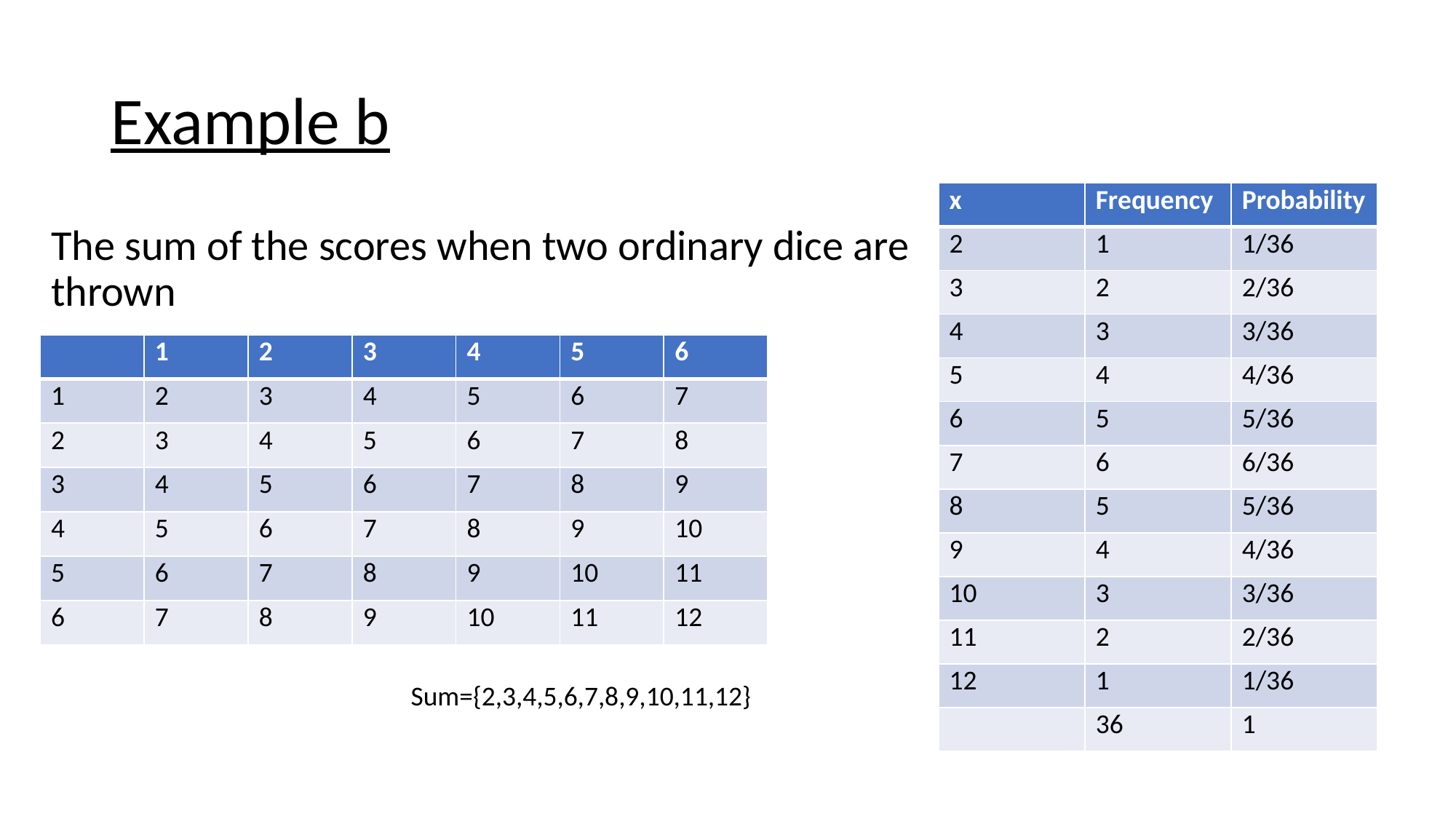

# Example b
| x | Frequency | Probability |
| --- | --- | --- |
| 2 | 1 | 1/36 |
| 3 | 2 | 2/36 |
| 4 | 3 | 3/36 |
| 5 | 4 | 4/36 |
| 6 | 5 | 5/36 |
| 7 | 6 | 6/36 |
| 8 | 5 | 5/36 |
| 9 | 4 | 4/36 |
| 10 | 3 | 3/36 |
| 11 | 2 | 2/36 |
| 12 | 1 | 1/36 |
|  | 36 | 1 |
The sum of the scores when two ordinary dice are thrown

|  | 1 | 2 | 3 | 4 | 5 | 6 |
| --- | --- | --- | --- | --- | --- | --- |
| 1 | 2 | 3 | 4 | 5 | 6 | 7 |
| 2 | 3 | 4 | 5 | 6 | 7 | 8 |
| 3 | 4 | 5 | 6 | 7 | 8 | 9 |
| 4 | 5 | 6 | 7 | 8 | 9 | 10 |
| 5 | 6 | 7 | 8 | 9 | 10 | 11 |
| 6 | 7 | 8 | 9 | 10 | 11 | 12 |
Sum={2,3,4,5,6,7,8,9,10,11,12}